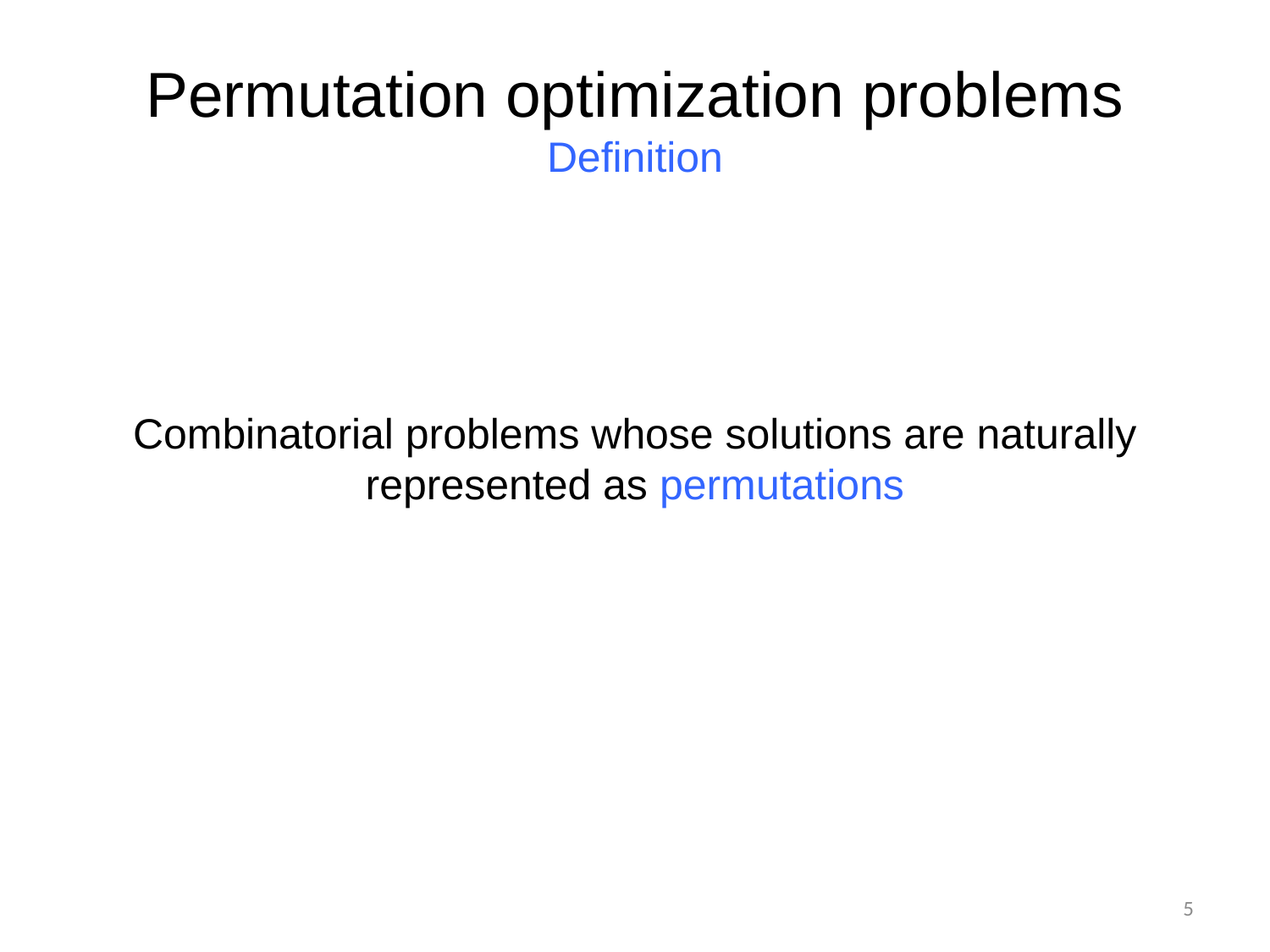

# Permutation optimization problems Definition

Combinatorial problems whose solutions are naturally represented as permutations

5